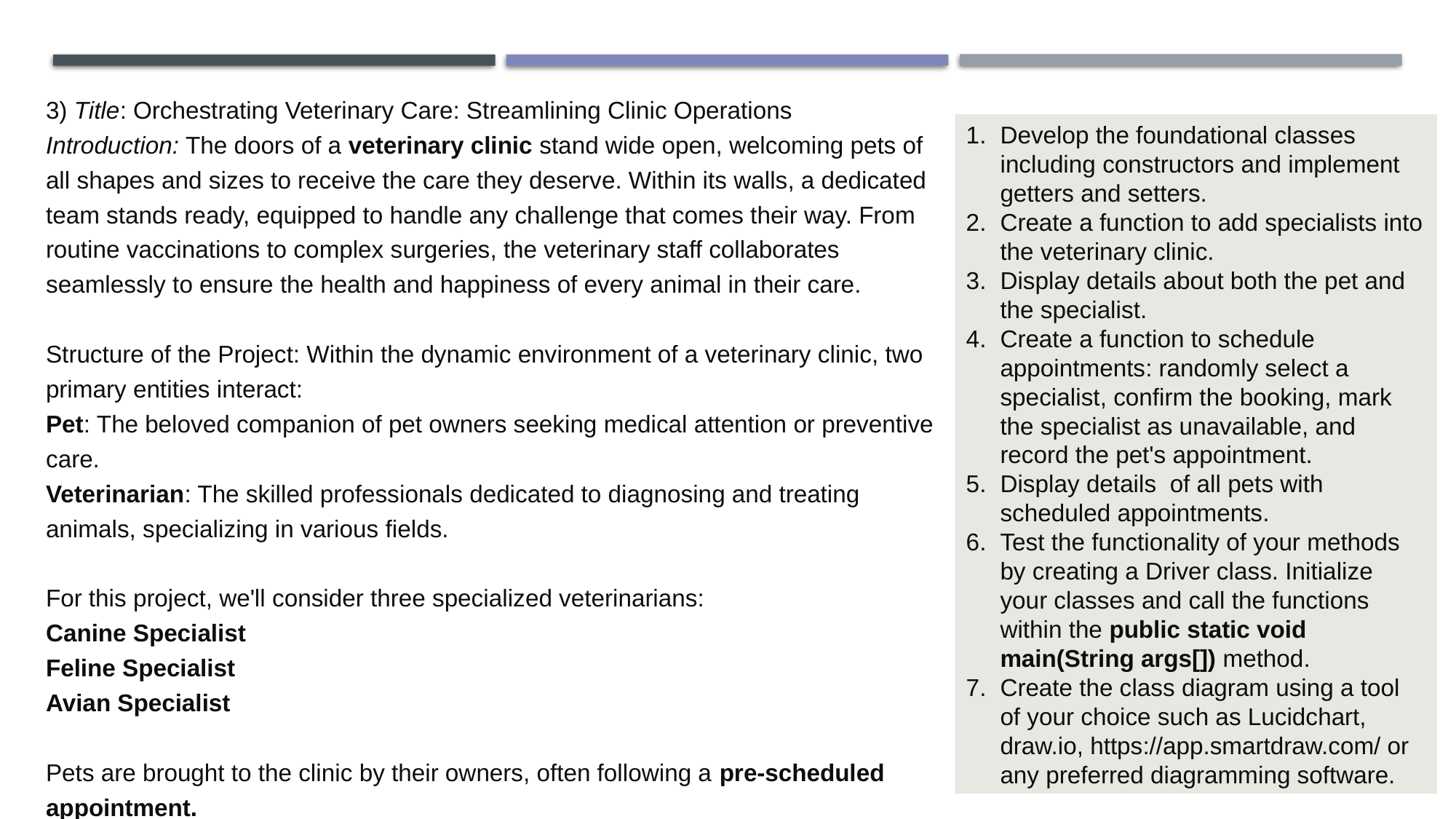

Develop the foundational classes including constructors and implement getters and setters.
Create a function to add specialists into the veterinary clinic.
Display details about both the pet and the specialist.
Create a function to schedule appointments: randomly select a specialist, confirm the booking, mark the specialist as unavailable, and record the pet's appointment.
Display details  of all pets with scheduled appointments.
Test the functionality of your methods by creating a Driver class. Initialize your classes and call the functions within the public static void main(String args[]) method.
Create the class diagram using a tool of your choice such as Lucidchart, draw.io, https://app.smartdraw.com/ or any preferred diagramming software.
3) Title: Orchestrating Veterinary Care: Streamlining Clinic Operations
Introduction: The doors of a veterinary clinic stand wide open, welcoming pets of all shapes and sizes to receive the care they deserve. Within its walls, a dedicated team stands ready, equipped to handle any challenge that comes their way. From routine vaccinations to complex surgeries, the veterinary staff collaborates seamlessly to ensure the health and happiness of every animal in their care.

Structure of the Project: Within the dynamic environment of a veterinary clinic, two primary entities interact:
Pet: The beloved companion of pet owners seeking medical attention or preventive care.
Veterinarian: The skilled professionals dedicated to diagnosing and treating animals, specializing in various fields.

For this project, we'll consider three specialized veterinarians:
Canine Specialist
Feline Specialist
Avian Specialist

Pets are brought to the clinic by their owners, often following a pre-scheduled appointment.